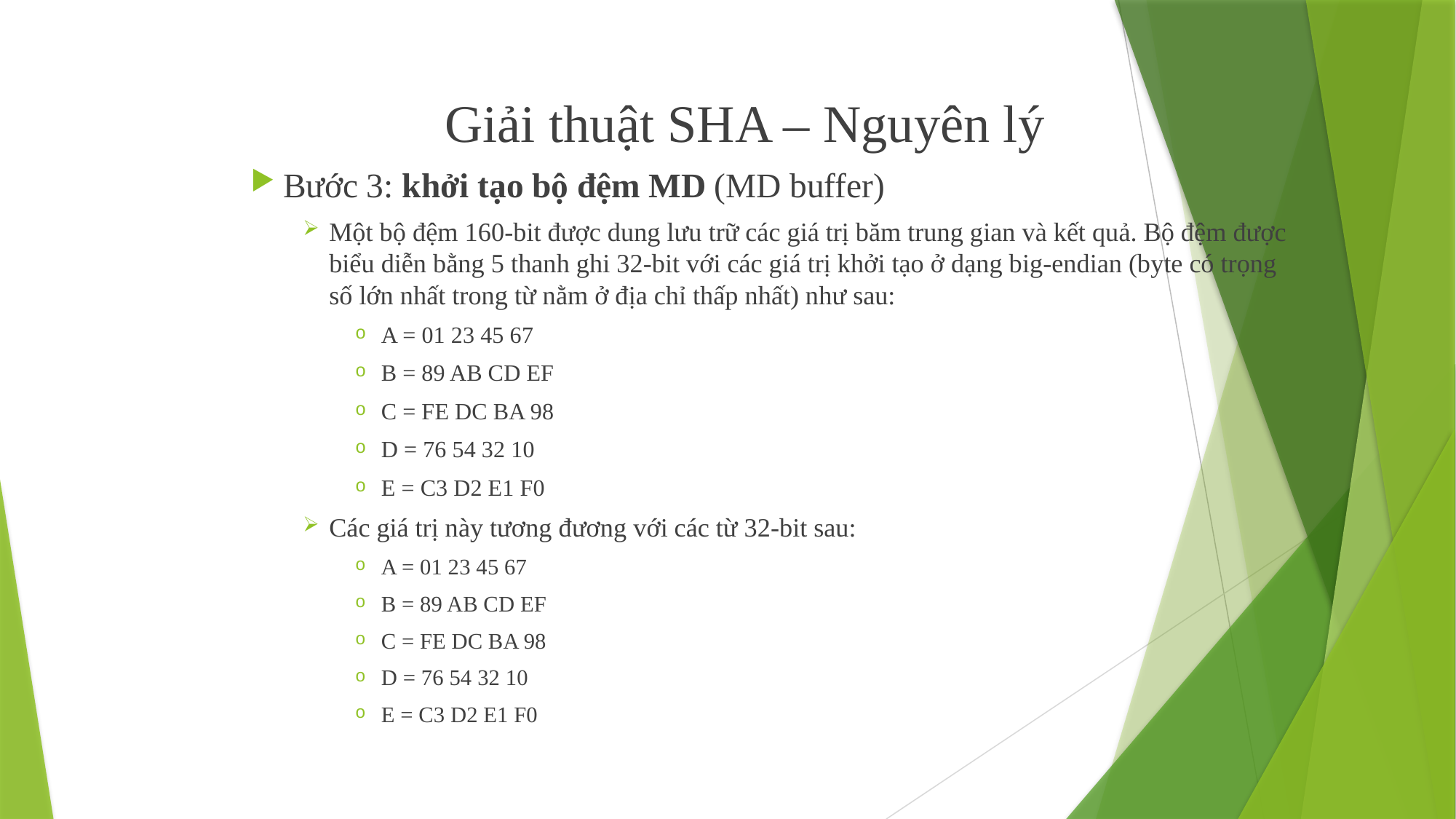

Giải thuật SHA – Nguyên lý
Bước 3: khởi tạo bộ đệm MD (MD buffer)
Một bộ đệm 160-bit được dung lưu trữ các giá trị băm trung gian và kết quả. Bộ đệm được biểu diễn bằng 5 thanh ghi 32-bit với các giá trị khởi tạo ở dạng big-endian (byte có trọng số lớn nhất trong từ nằm ở địa chỉ thấp nhất) như sau:
A = 01 23 45 67
B = 89 AB CD EF
C = FE DC BA 98
D = 76 54 32 10
E = C3 D2 E1 F0
Các giá trị này tương đương với các từ 32-bit sau:
A = 01 23 45 67
B = 89 AB CD EF
C = FE DC BA 98
D = 76 54 32 10
E = C3 D2 E1 F0